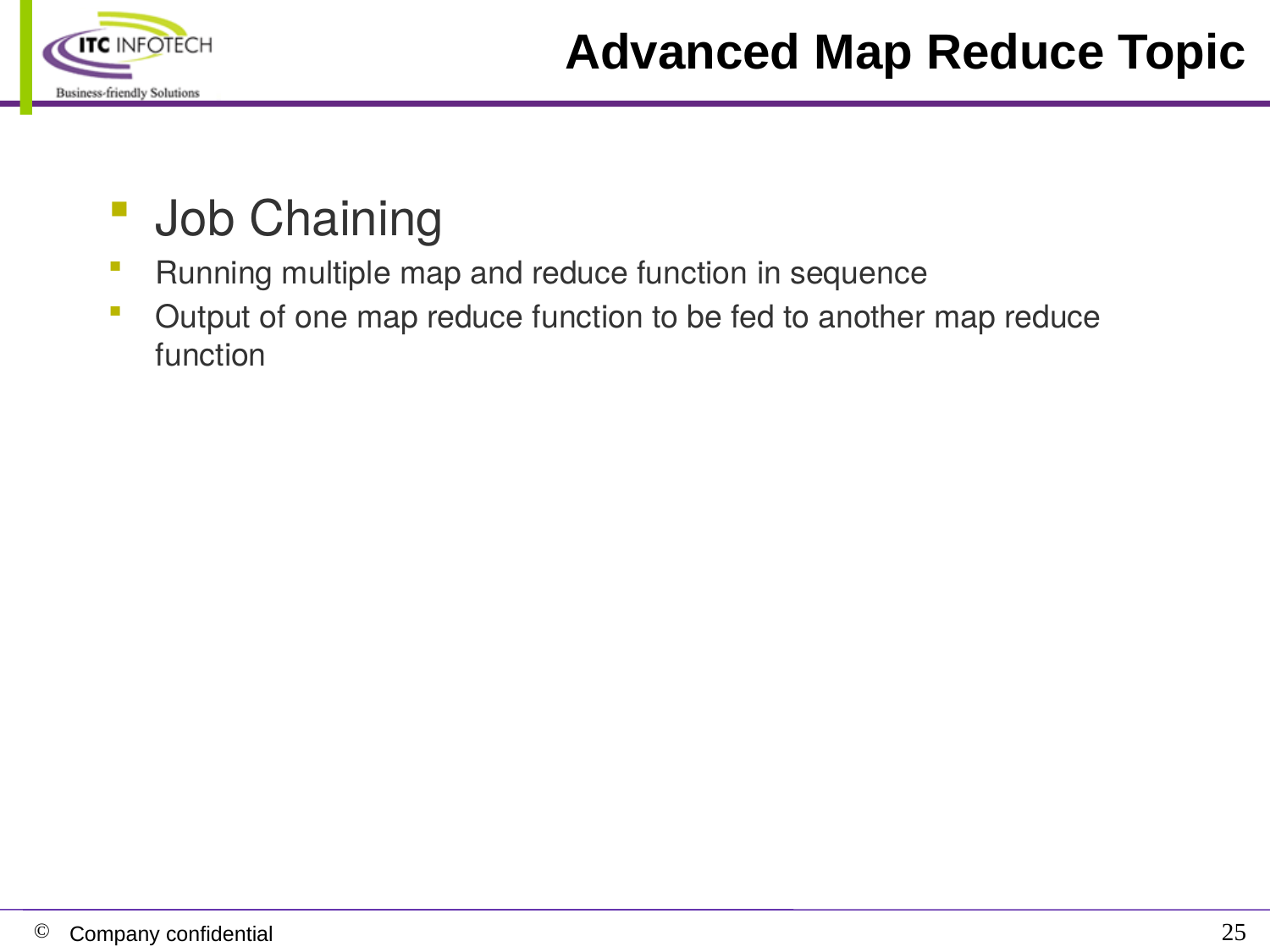

# Advanced Map Reduce Topic
Job Chaining
Running multiple map and reduce function in sequence
Output of one map reduce function to be fed to another map reduce function

25